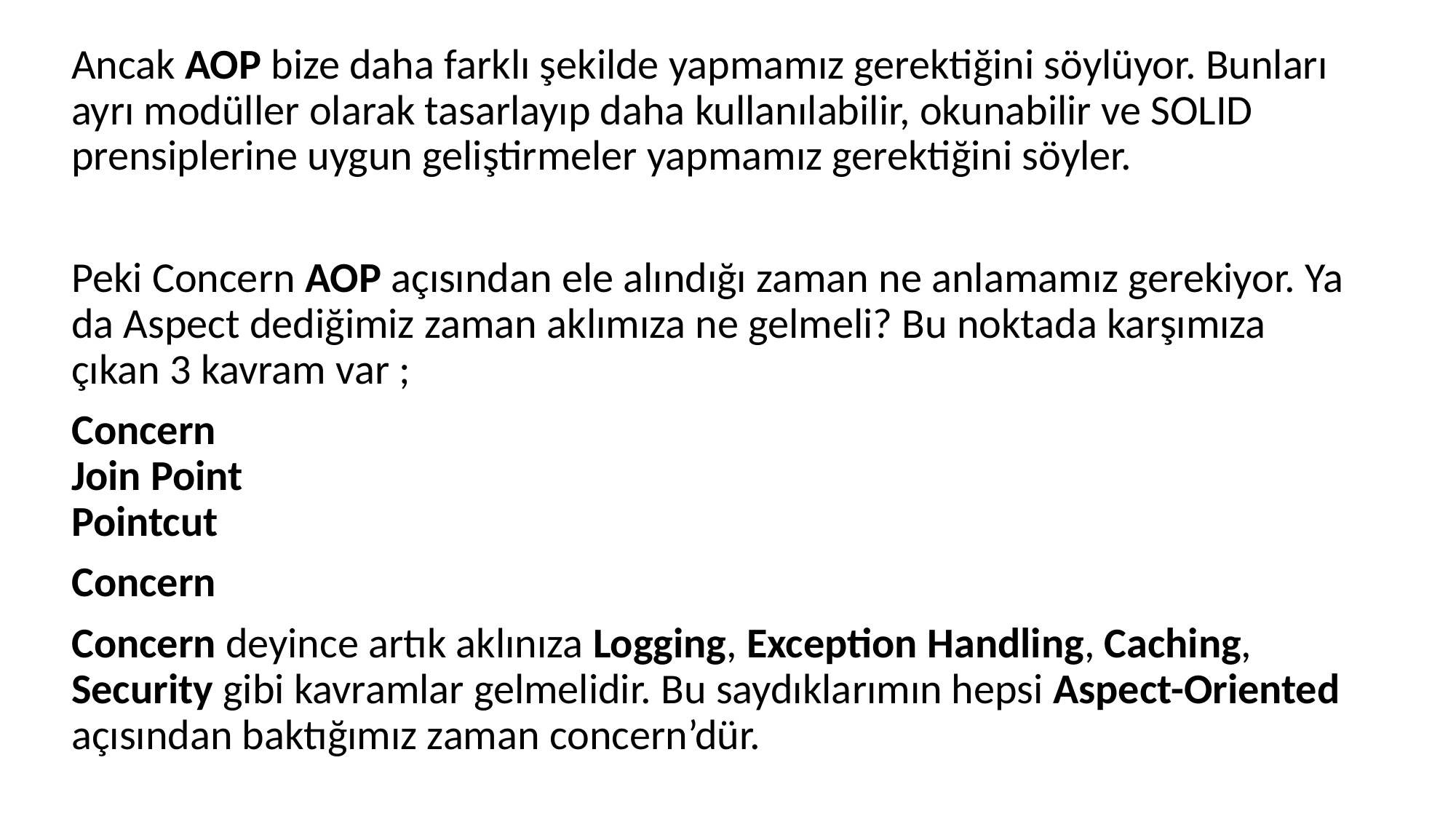

Ancak AOP bize daha farklı şekilde yapmamız gerektiğini söylüyor. Bunları ayrı modüller olarak tasarlayıp daha kullanılabilir, okunabilir ve SOLID prensiplerine uygun geliştirmeler yapmamız gerektiğini söyler.

Peki Concern AOP açısından ele alındığı zaman ne anlamamız gerekiyor. Ya da Aspect dediğimiz zaman aklımıza ne gelmeli? Bu noktada karşımıza çıkan 3 kavram var ;
Concern
Join Point
Pointcut
Concern
Concern deyince artık aklınıza Logging, Exception Handling, Caching, Security gibi kavramlar gelmelidir. Bu saydıklarımın hepsi Aspect-Oriented açısından baktığımız zaman concern’dür.